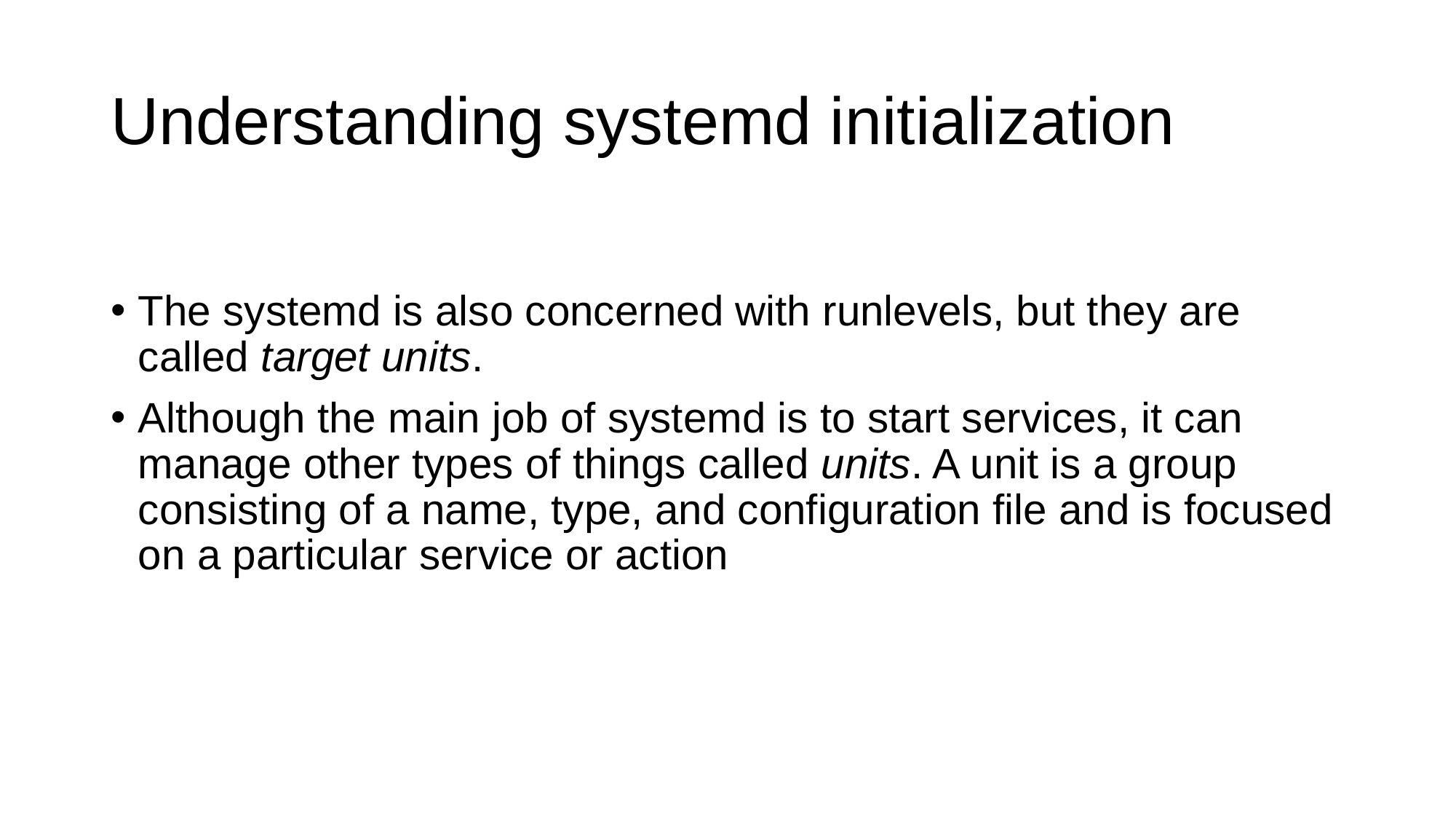

# Understanding systemd initialization

The systemd is also concerned with runlevels, but they are called target units.
Although the main job of systemd is to start services, it can manage other types of things called units. A unit is a group consisting of a name, type, and configuration file and is focused on a particular service or action